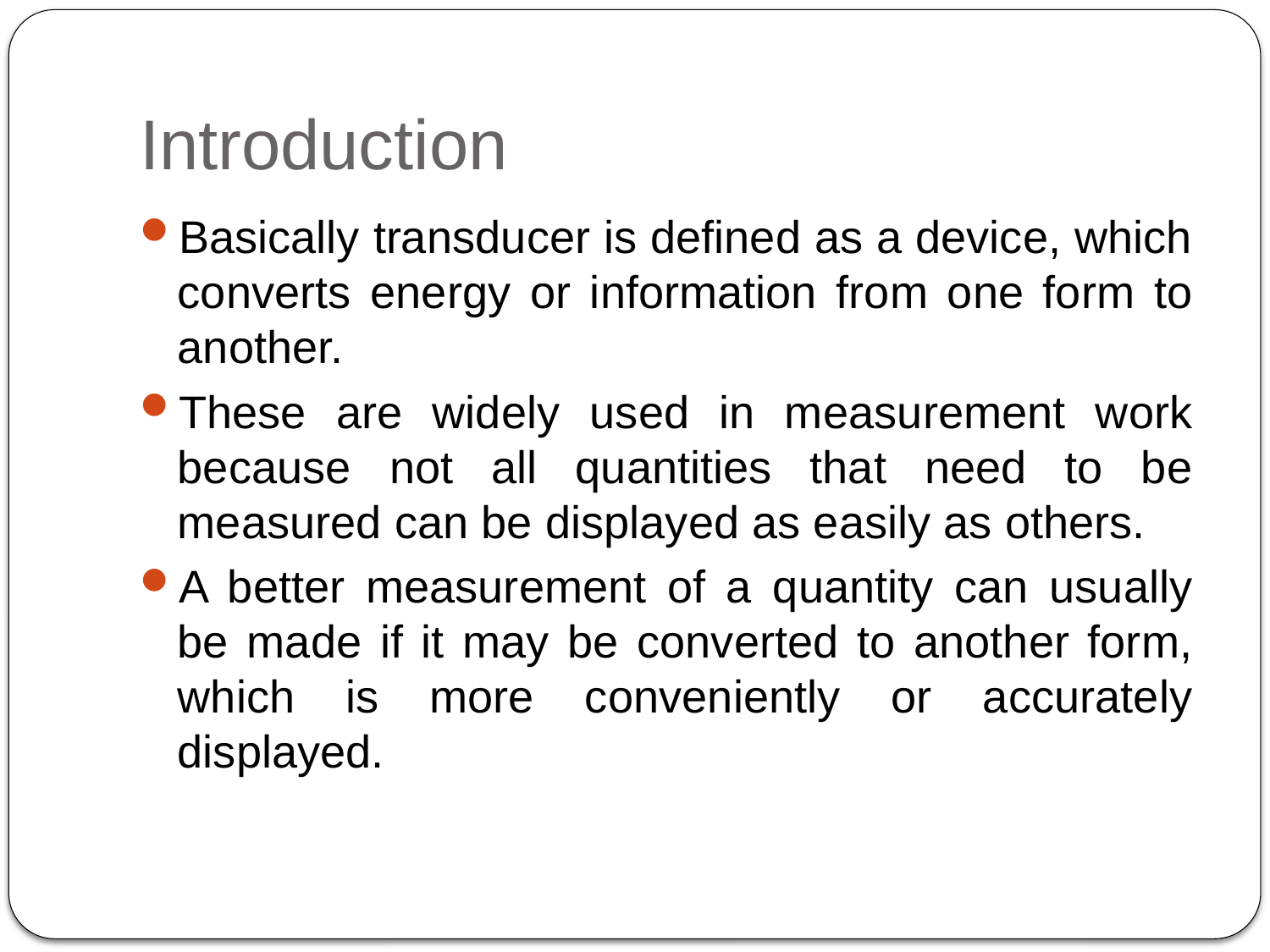

# Introduction
Basically transducer is defined as a device, which converts energy or information from one form to another.
These are widely used in measurement work because not all quantities that need to be measured can be displayed as easily as others.
A better measurement of a quantity can usually be made if it may be converted to another form, which is more conveniently or accurately displayed.